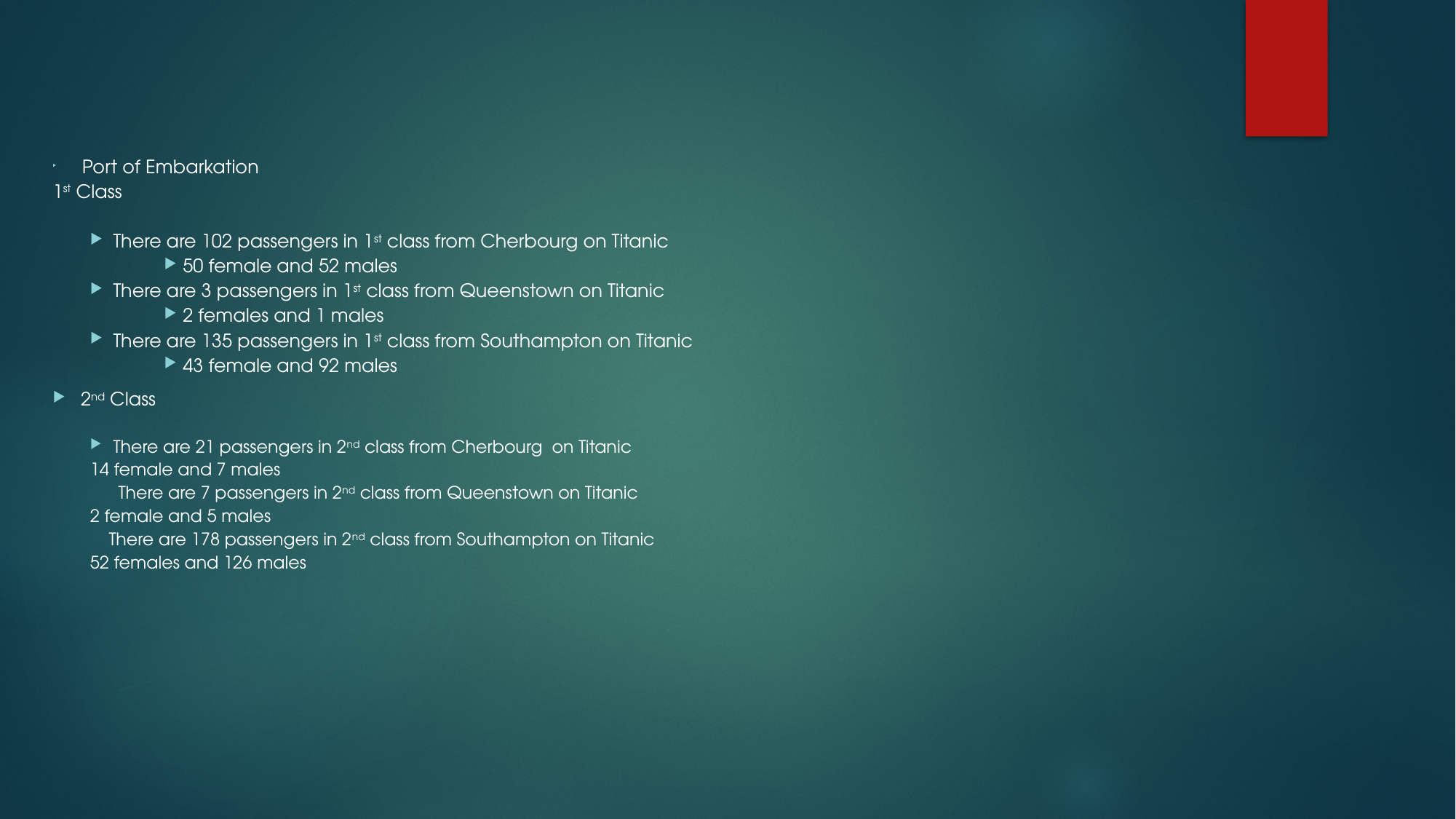

#
 Port of Embarkation
1st Class

There are 102 passengers in 1st class from Cherbourg on Titanic
50 female and 52 males
There are 3 passengers in 1st class from Queenstown on Titanic
2 females and 1 males
There are 135 passengers in 1st class from Southampton on Titanic
43 female and 92 males

2nd Class

There are 21 passengers in 2nd class from Cherbourg  on Titanic
		14 female and 7 males
      There are 7 passengers in 2nd class from Queenstown on Titanic
		2 female and 5 males
    There are 178 passengers in 2nd class from Southampton on Titanic
		52 females and 126 males